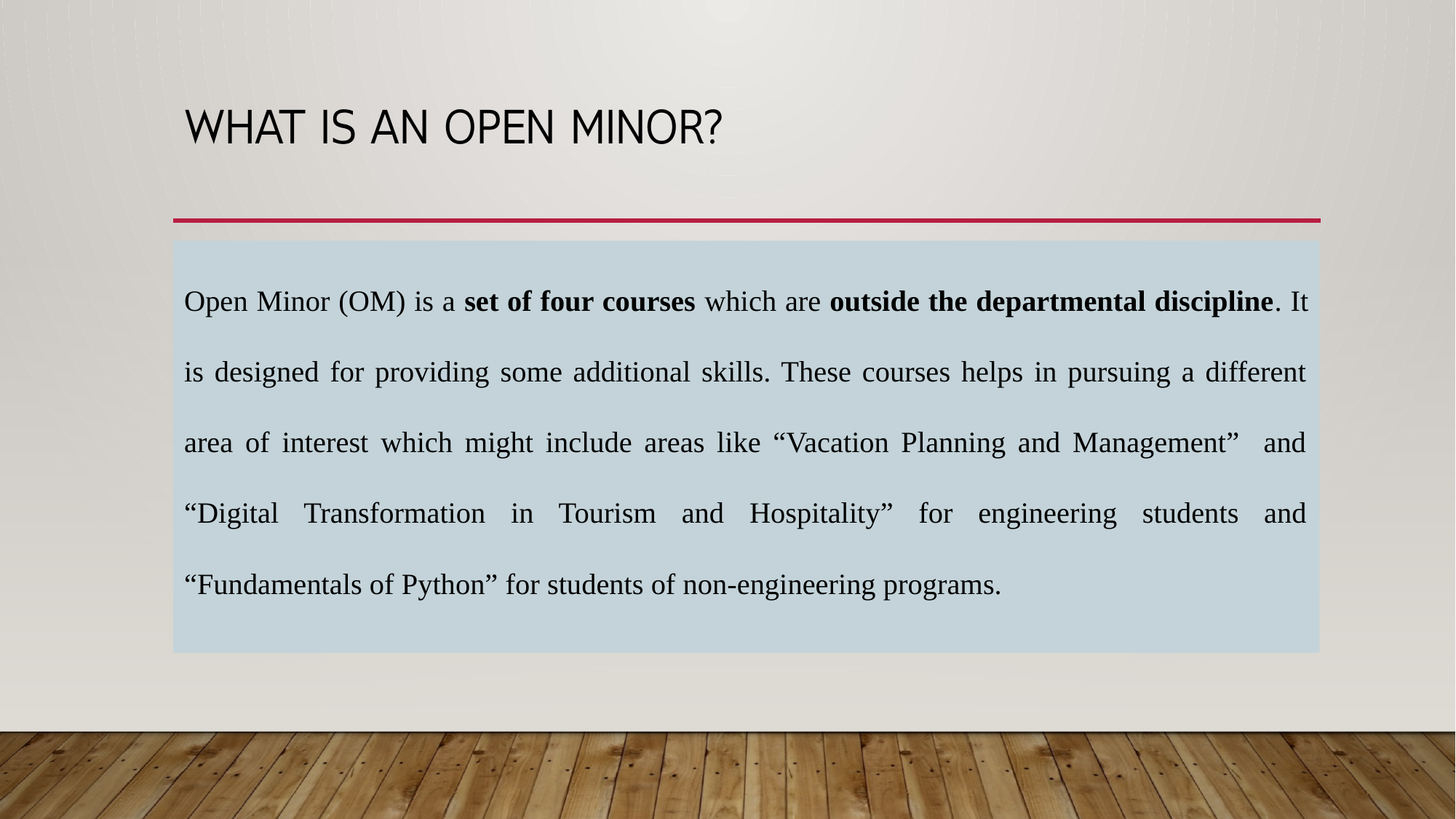

# What is an Open Minor?
Open Minor (OM) is a set of four courses which are outside the departmental discipline. It is designed for providing some additional skills. These courses helps in pursuing a different area of interest which might include areas like “Vacation Planning and Management”  and “Digital Transformation in Tourism and Hospitality” for engineering students and “Fundamentals of Python” for students of non-engineering programs.